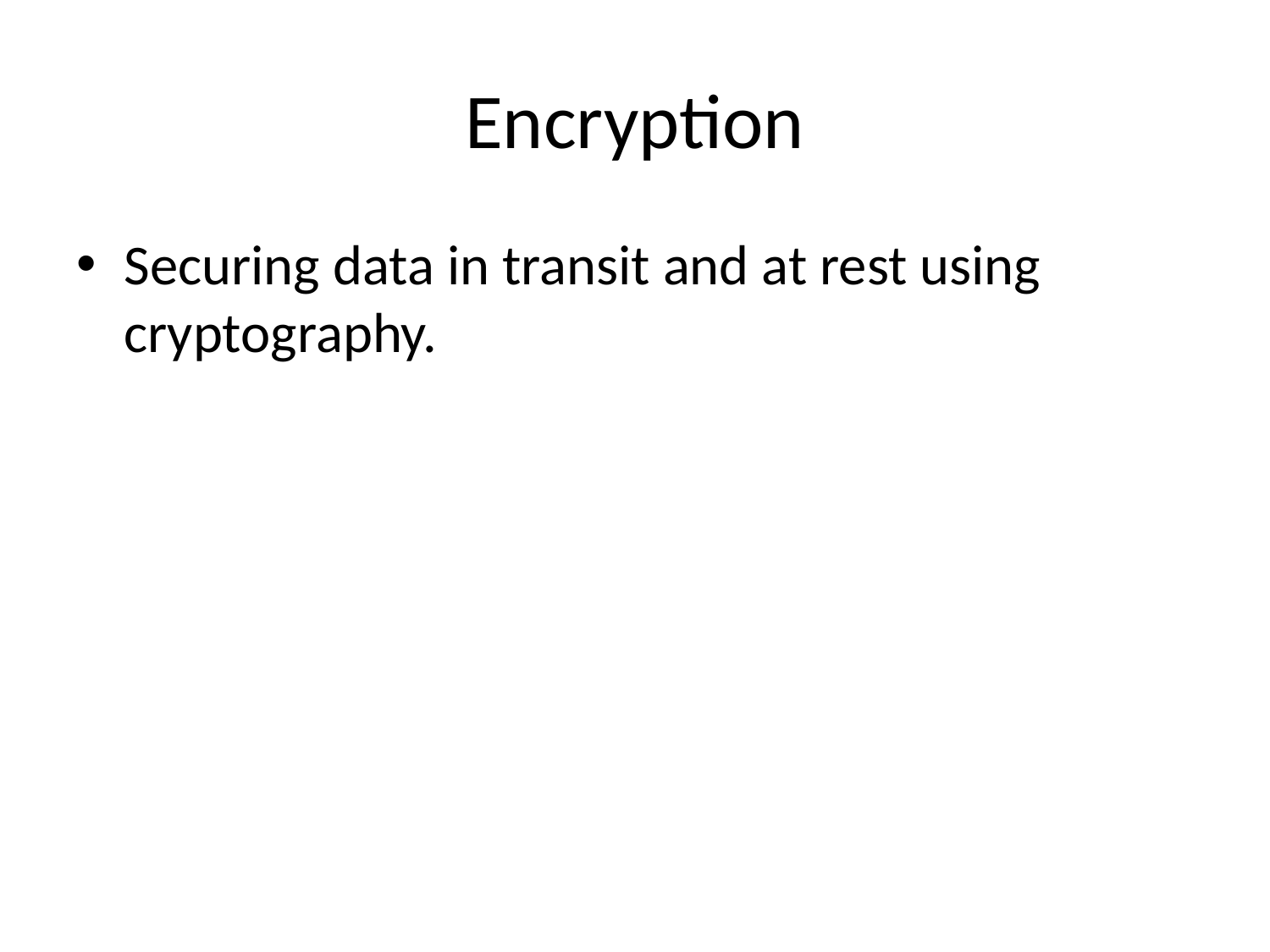

# Encryption
Securing data in transit and at rest using cryptography.